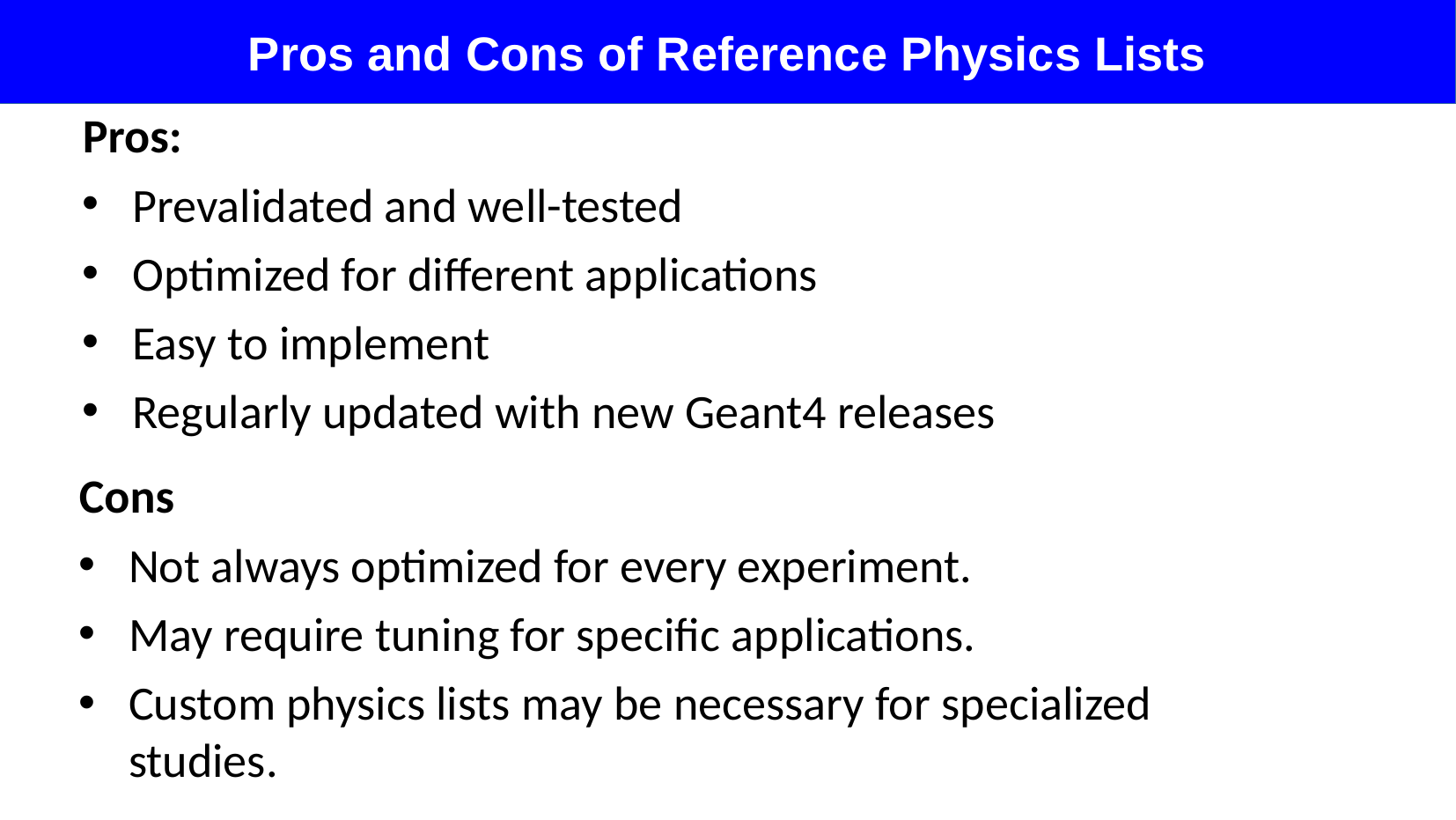

Pros and Cons of Reference Physics Lists
Pros:
Prevalidated and well-tested
Optimized for different applications
Easy to implement
Regularly updated with new Geant4 releases

Cons
Not always optimized for every experiment.
May require tuning for specific applications.
Custom physics lists may be necessary for specialized studies.